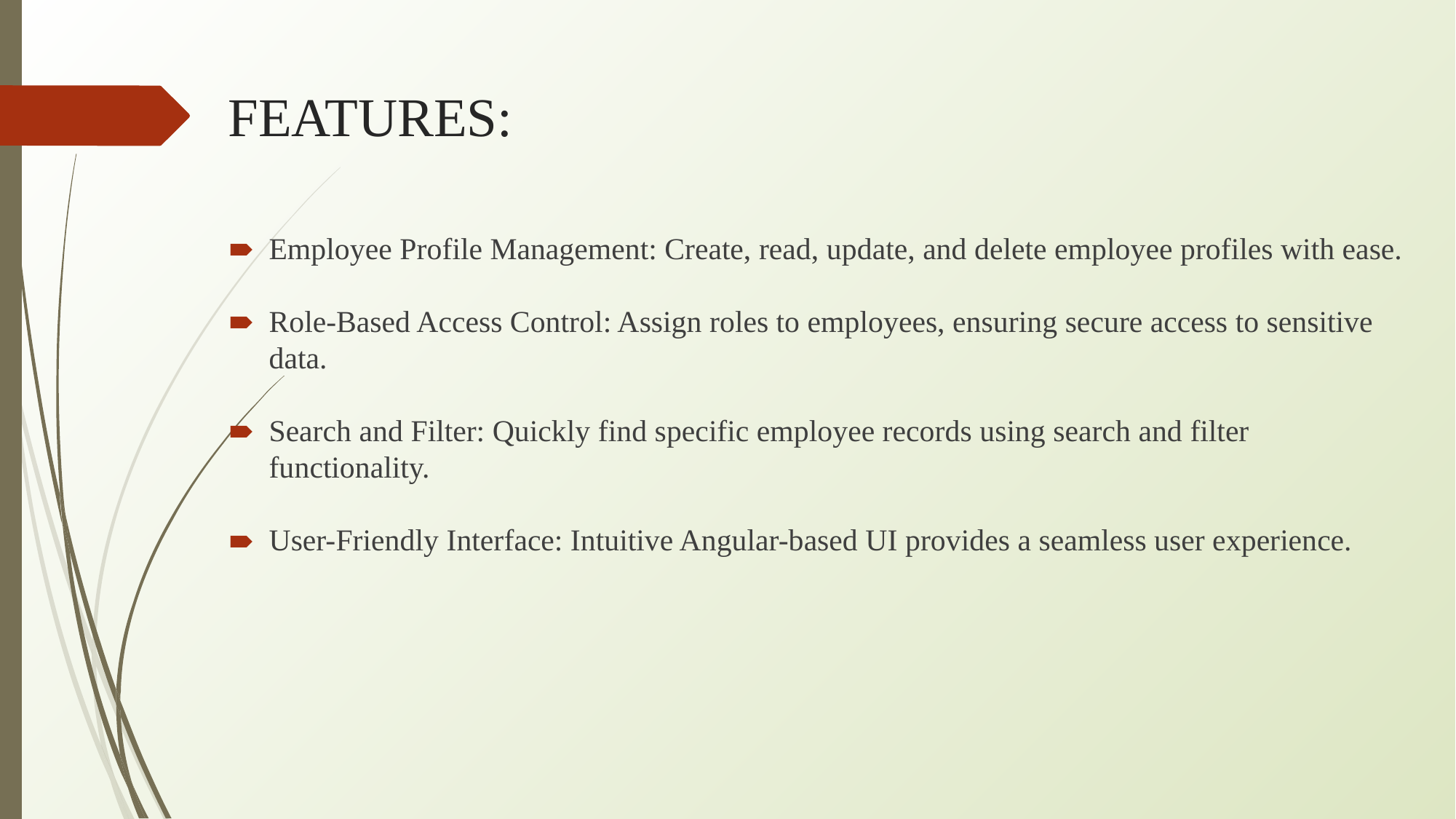

# FEATURES:
Employee Profile Management: Create, read, update, and delete employee profiles with ease.
Role-Based Access Control: Assign roles to employees, ensuring secure access to sensitive data.

Search and Filter: Quickly find specific employee records using search and filter functionality.

User-Friendly Interface: Intuitive Angular-based UI provides a seamless user experience.